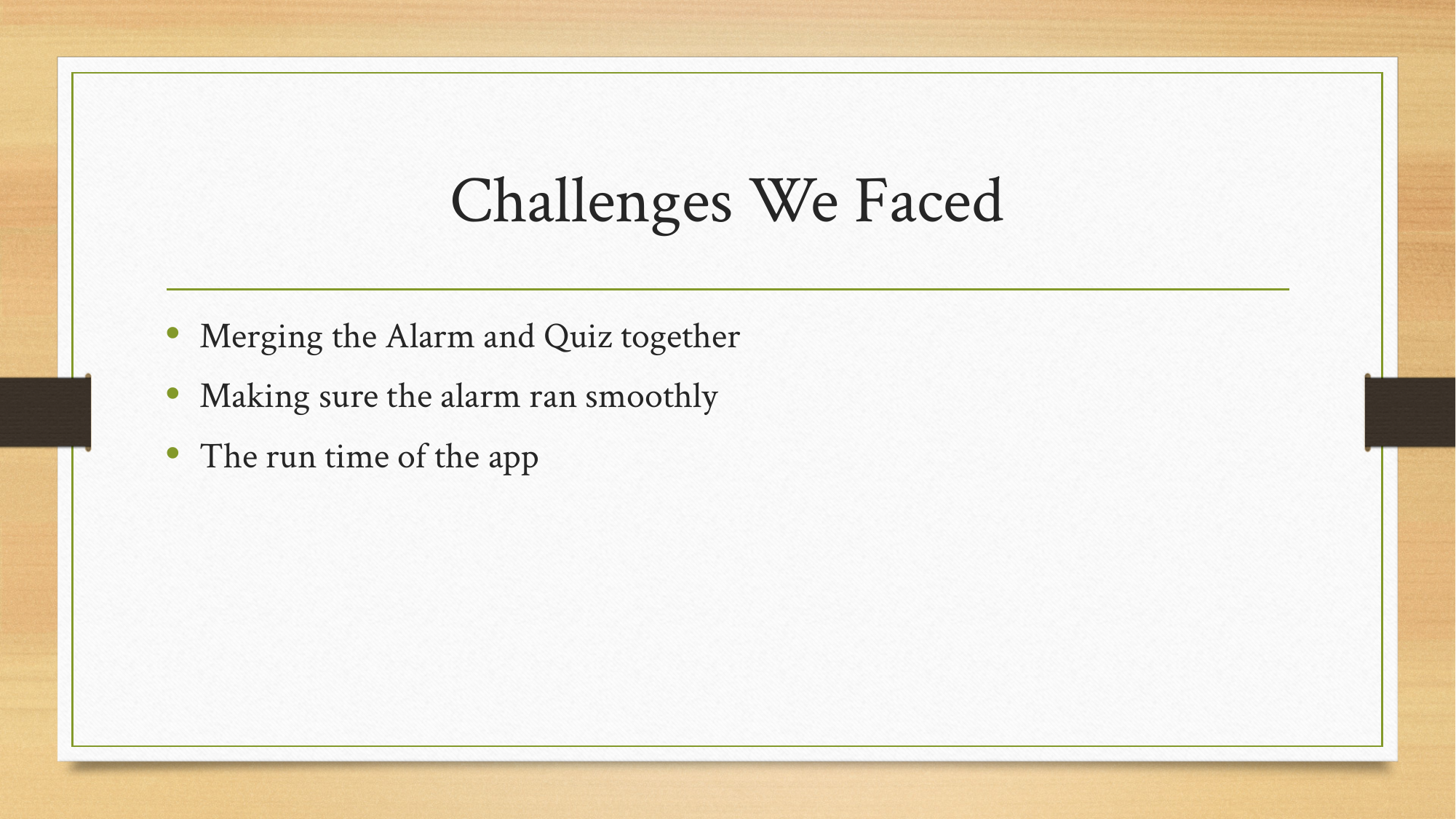

# Challenges We Faced
Merging the Alarm and Quiz together
Making sure the alarm ran smoothly
The run time of the app